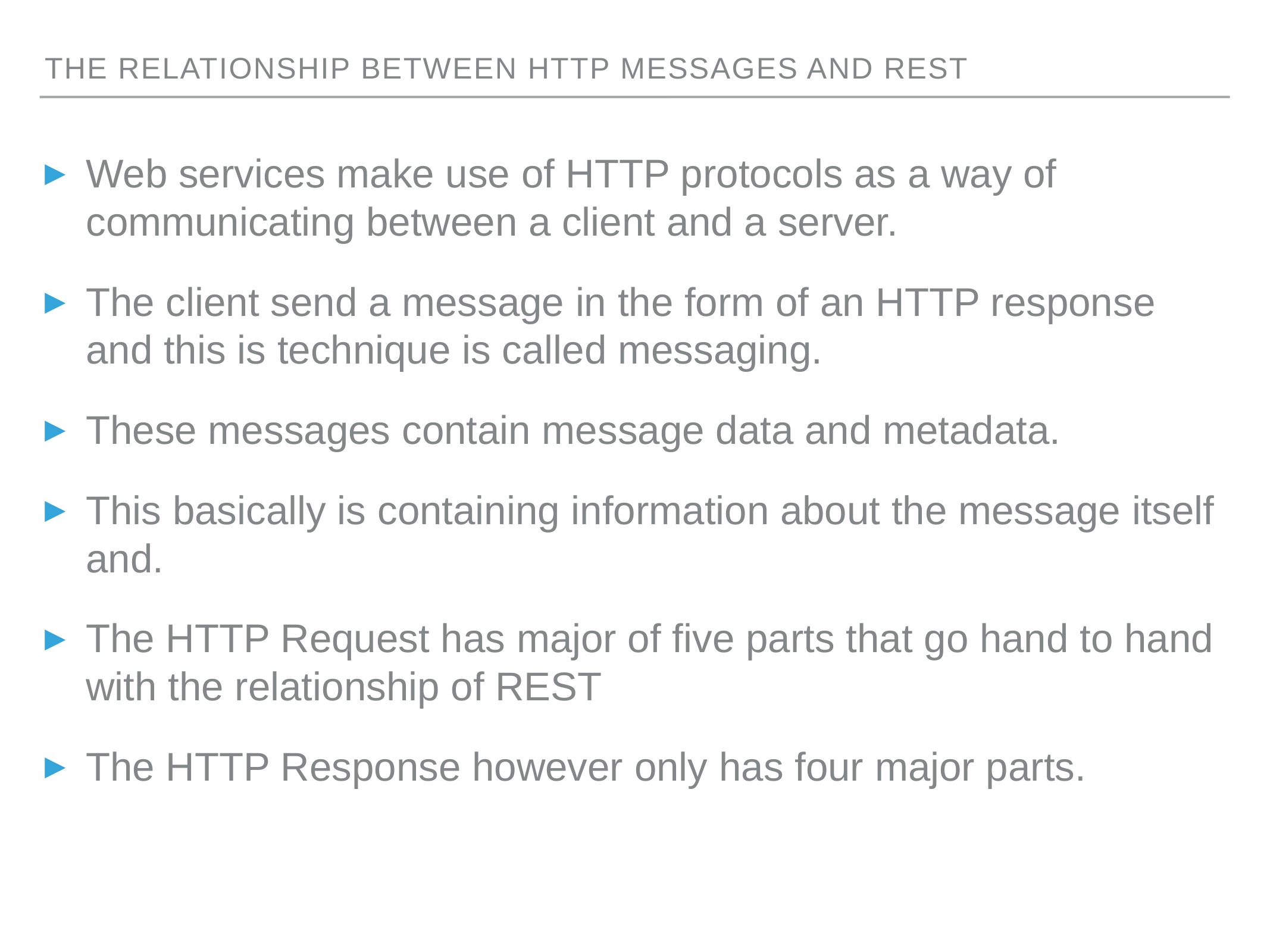

The relationship between HTTP messages and REST
Web services make use of HTTP protocols as a way of communicating between a client and a server.
The client send a message in the form of an HTTP response and this is technique is called messaging.
These messages contain message data and metadata.
This basically is containing information about the message itself and.
The HTTP Request has major of five parts that go hand to hand with the relationship of REST
The HTTP Response however only has four major parts.